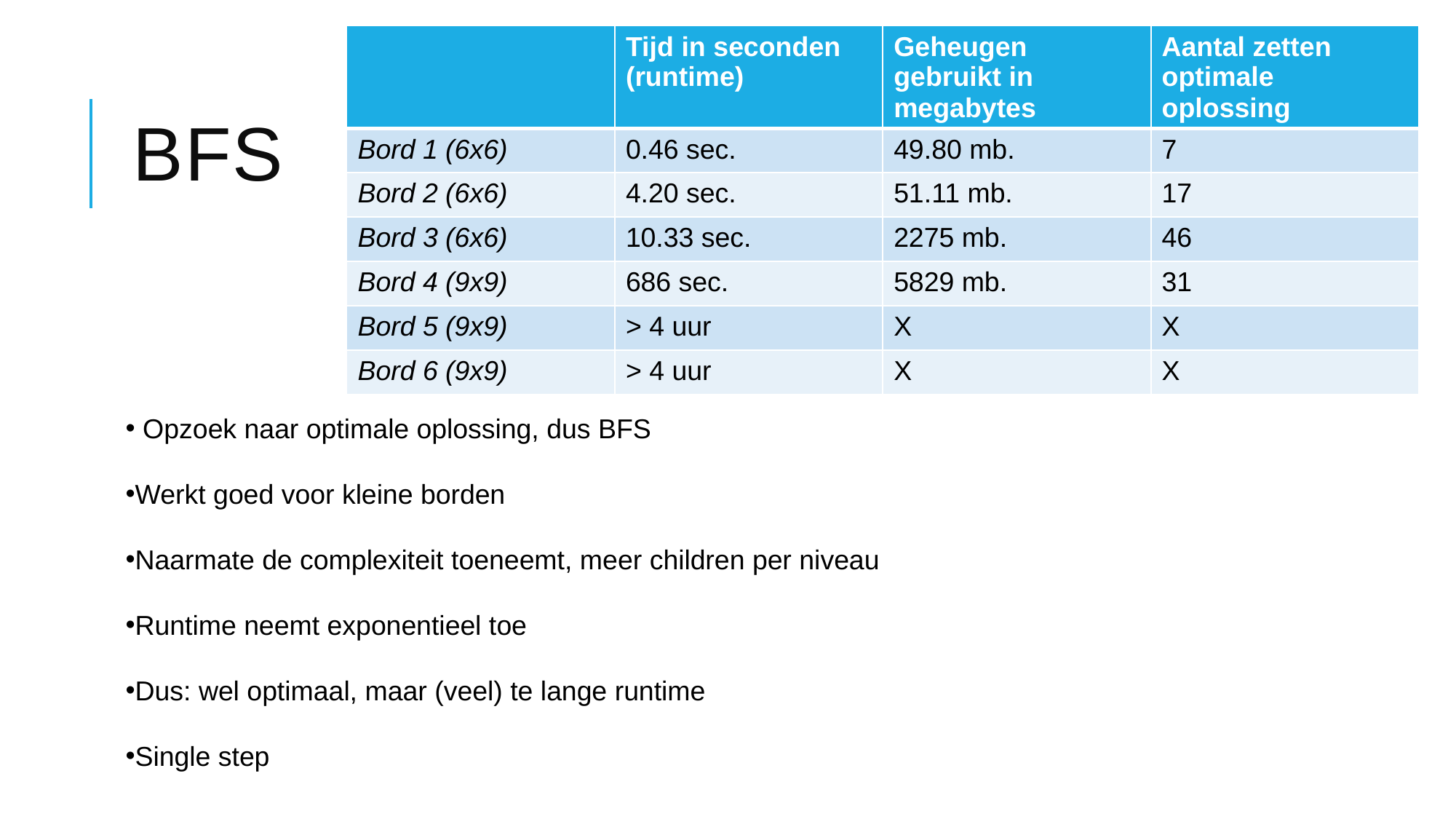

|  | Tijd in seconden (runtime) | Geheugen gebruikt in megabytes | Aantal zetten optimale oplossing |
| --- | --- | --- | --- |
| Bord 1 (6x6) | 0.46 sec. | 49.80 mb. | 7 |
| Bord 2 (6x6) | 4.20 sec. | 51.11 mb. | 17 |
| Bord 3 (6x6) | 10.33 sec. | 2275 mb. | 46 |
| Bord 4 (9x9) | 686 sec. | 5829 mb. | 31 |
| Bord 5 (9x9) | > 4 uur | X | X |
| Bord 6 (9x9) | > 4 uur | X | X |
# BFS
 Opzoek naar optimale oplossing, dus BFS

Werkt goed voor kleine borden

Naarmate de complexiteit toeneemt, meer children per niveau

Runtime neemt exponentieel toe

Dus: wel optimaal, maar (veel) te lange runtime

Single step